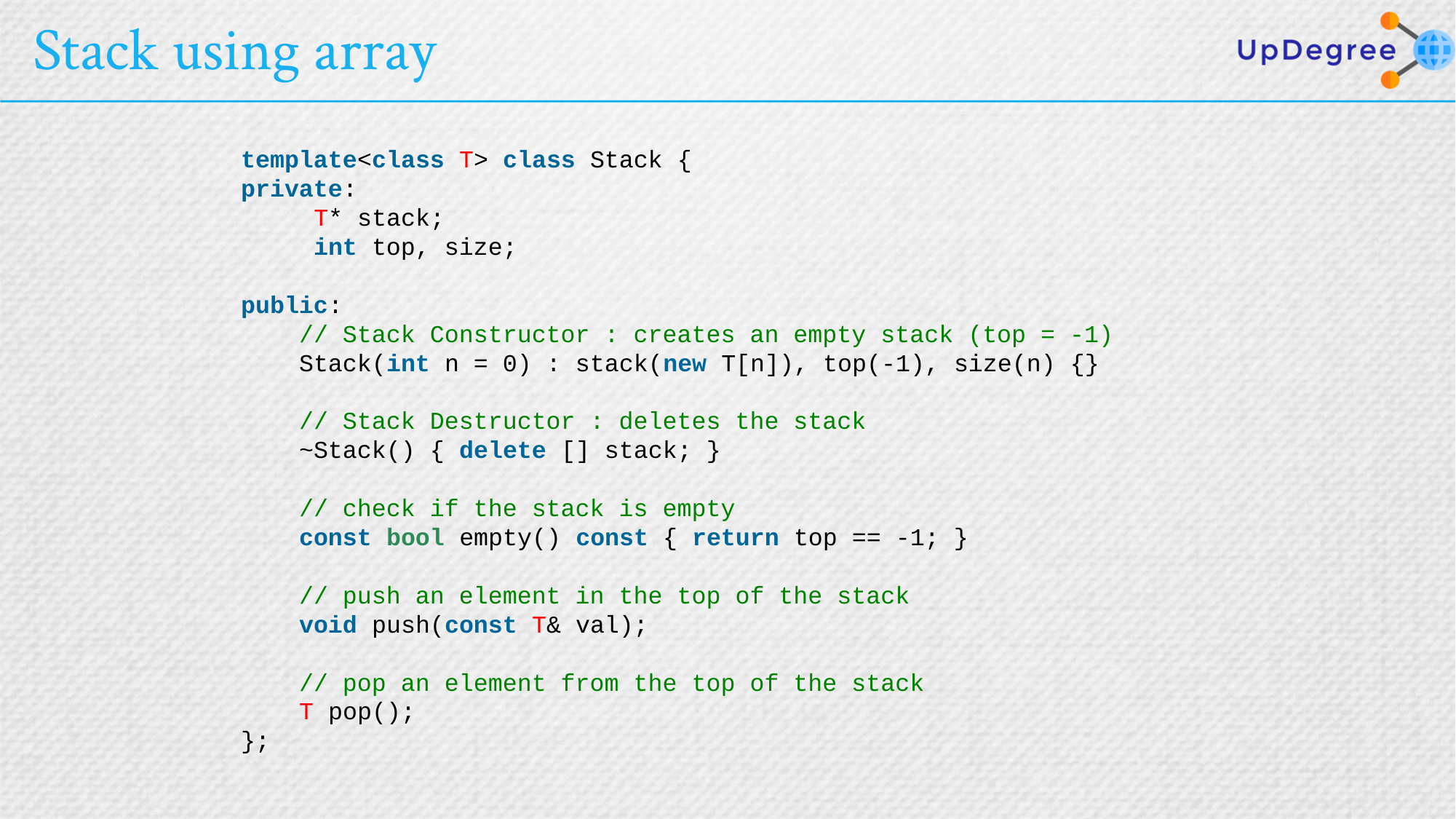

# Stack using array
template<class T> class Stack {
private:
     T* stack;
     int top, size;

public:
    // Stack Constructor : creates an empty stack (top = -1)
    Stack(int n = 0) : stack(new T[n]), top(-1), size(n) {}

    // Stack Destructor : deletes the stack
    ~Stack() { delete [] stack; }

    // check if the stack is empty
    const bool empty() const { return top == -1; }

    // push an element in the top of the stack
    void push(const T& val);

    // pop an element from the top of the stack
    T pop();
};